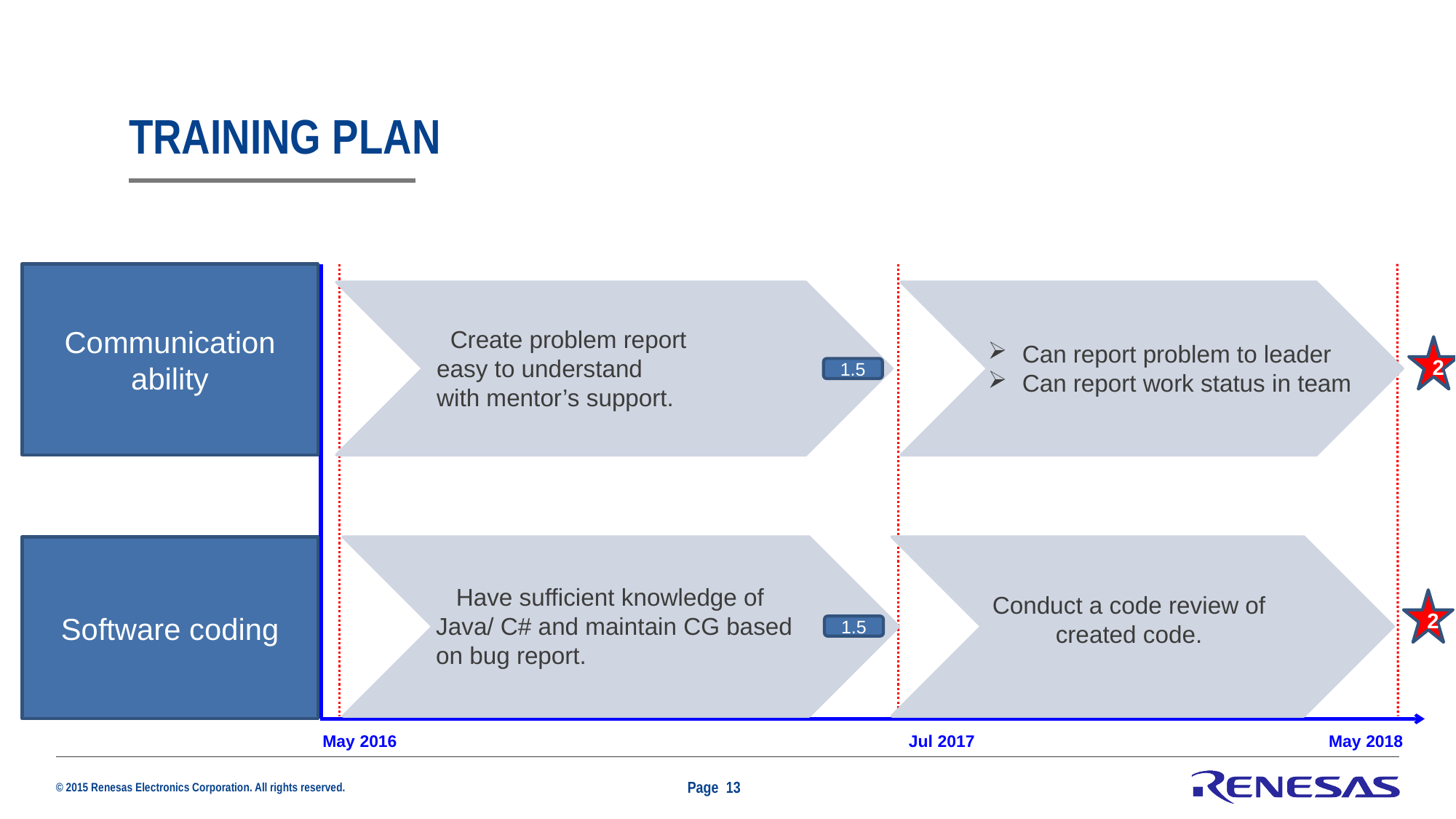

# Training plan
Communication ability

    Create problem report
  easy to understand
  with mentor’s support.
Can report problem to leader
Can report work status in team
2
1.5
Software coding

   Have sufficient knowledge of Java/ C# and maintain CG based on bug report.
Conduct a code review of
created code.
2
1.5
May 2016
Jul 2017
May 2018
Page  13